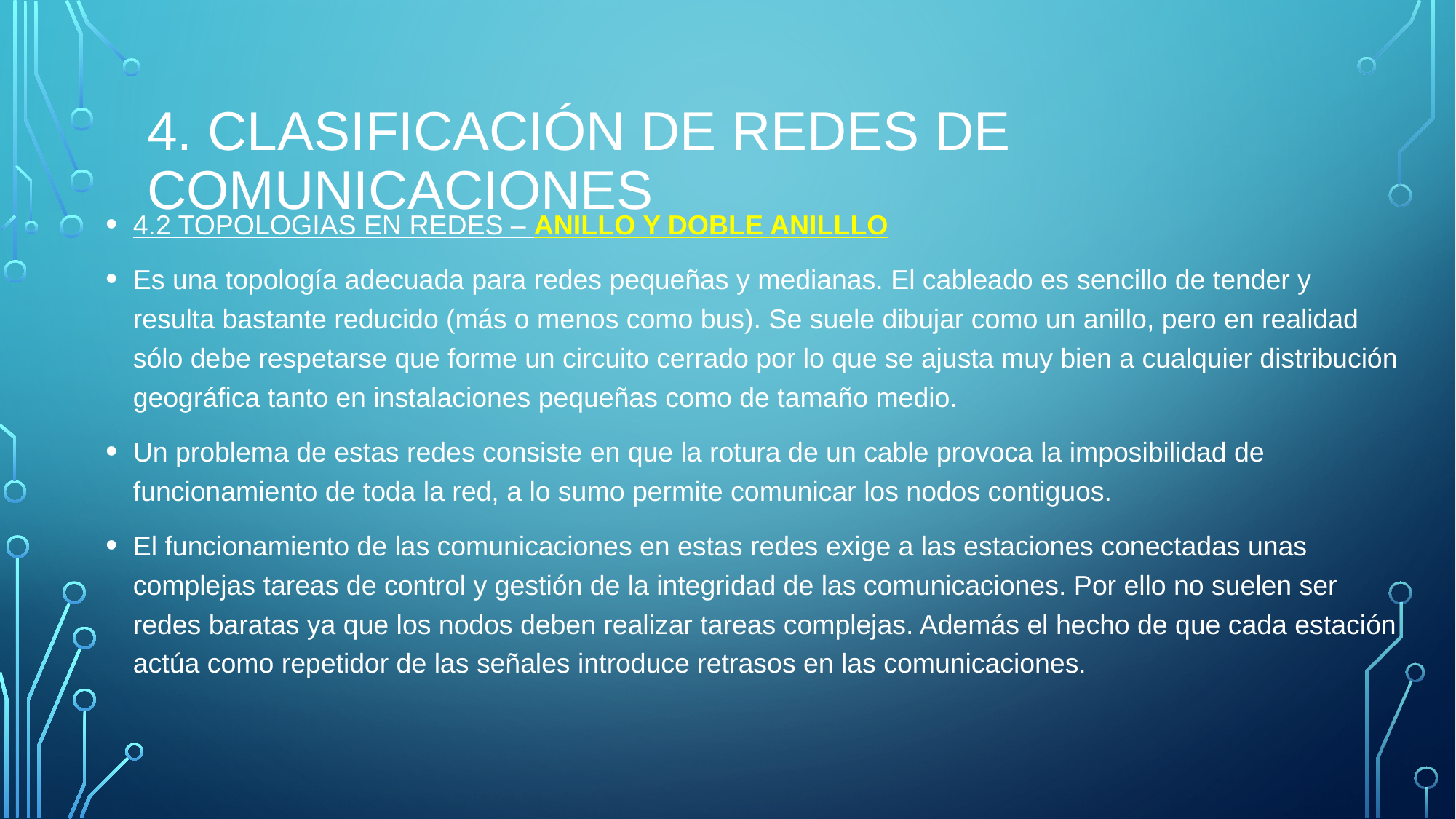

# 4. CLASIFICACIÓN de Redes de comunicaciones
4.2 TOPOLOGIAS EN REDES – ANILLO Y DOBLE ANILLLO
Es una topología adecuada para redes pequeñas y medianas. El cableado es sencillo de tender y resulta bastante reducido (más o menos como bus). Se suele dibujar como un anillo, pero en realidad sólo debe respetarse que forme un circuito cerrado por lo que se ajusta muy bien a cualquier distribución geográfica tanto en instalaciones pequeñas como de tamaño medio.
Un problema de estas redes consiste en que la rotura de un cable provoca la imposibilidad de funcionamiento de toda la red, a lo sumo permite comunicar los nodos contiguos.
El funcionamiento de las comunicaciones en estas redes exige a las estaciones conectadas unas complejas tareas de control y gestión de la integridad de las comunicaciones. Por ello no suelen ser redes baratas ya que los nodos deben realizar tareas complejas. Además el hecho de que cada estación actúa como repetidor de las señales introduce retrasos en las comunicaciones.